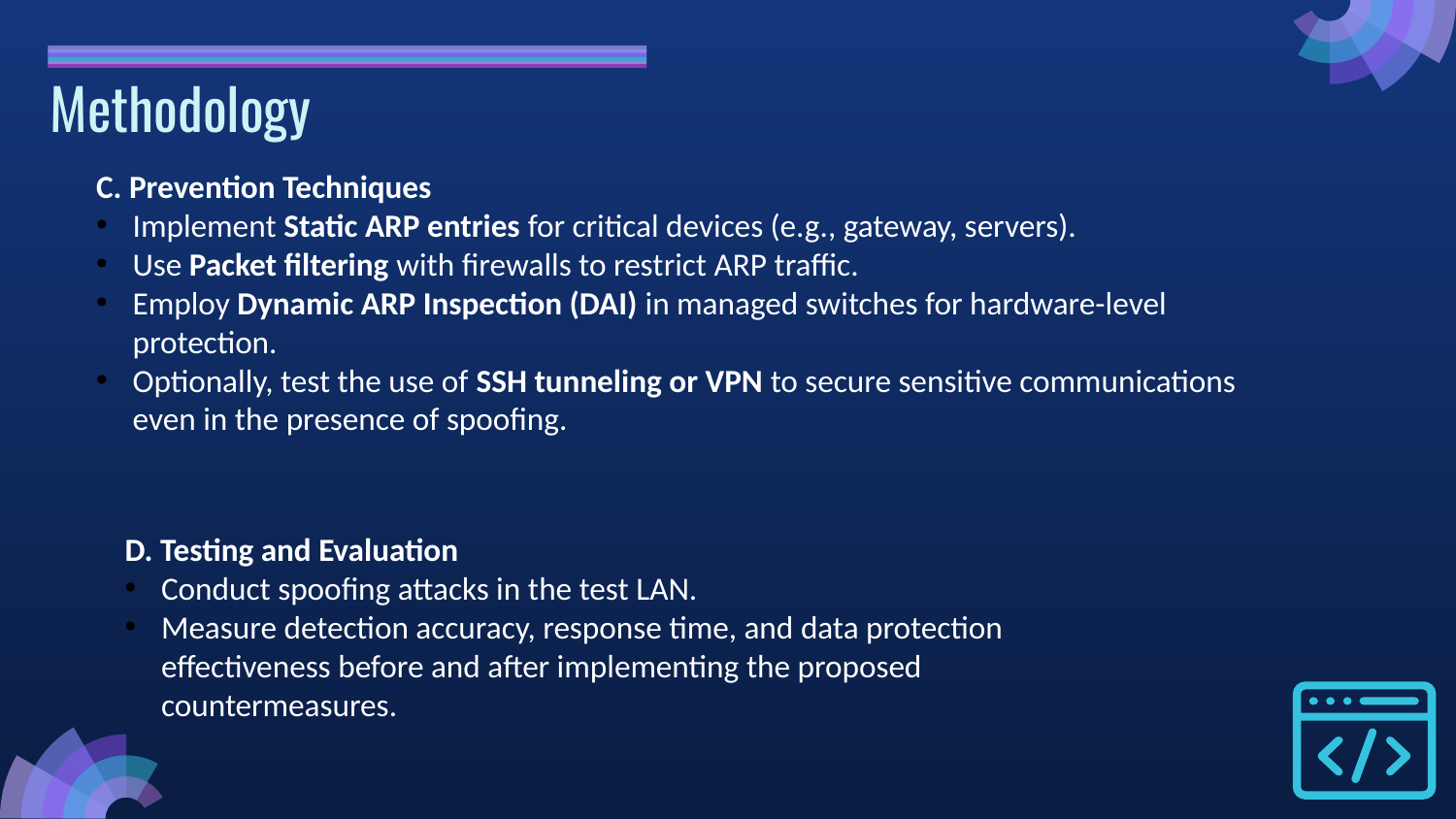

# Methodology

C. Prevention Techniques
Implement Static ARP entries for critical devices (e.g., gateway, servers).
Use Packet filtering with firewalls to restrict ARP traffic.
Employ Dynamic ARP Inspection (DAI) in managed switches for hardware-level protection.
Optionally, test the use of SSH tunneling or VPN to secure sensitive communications even in the presence of spoofing.
D. Testing and Evaluation
Conduct spoofing attacks in the test LAN.
Measure detection accuracy, response time, and data protection effectiveness before and after implementing the proposed countermeasures.